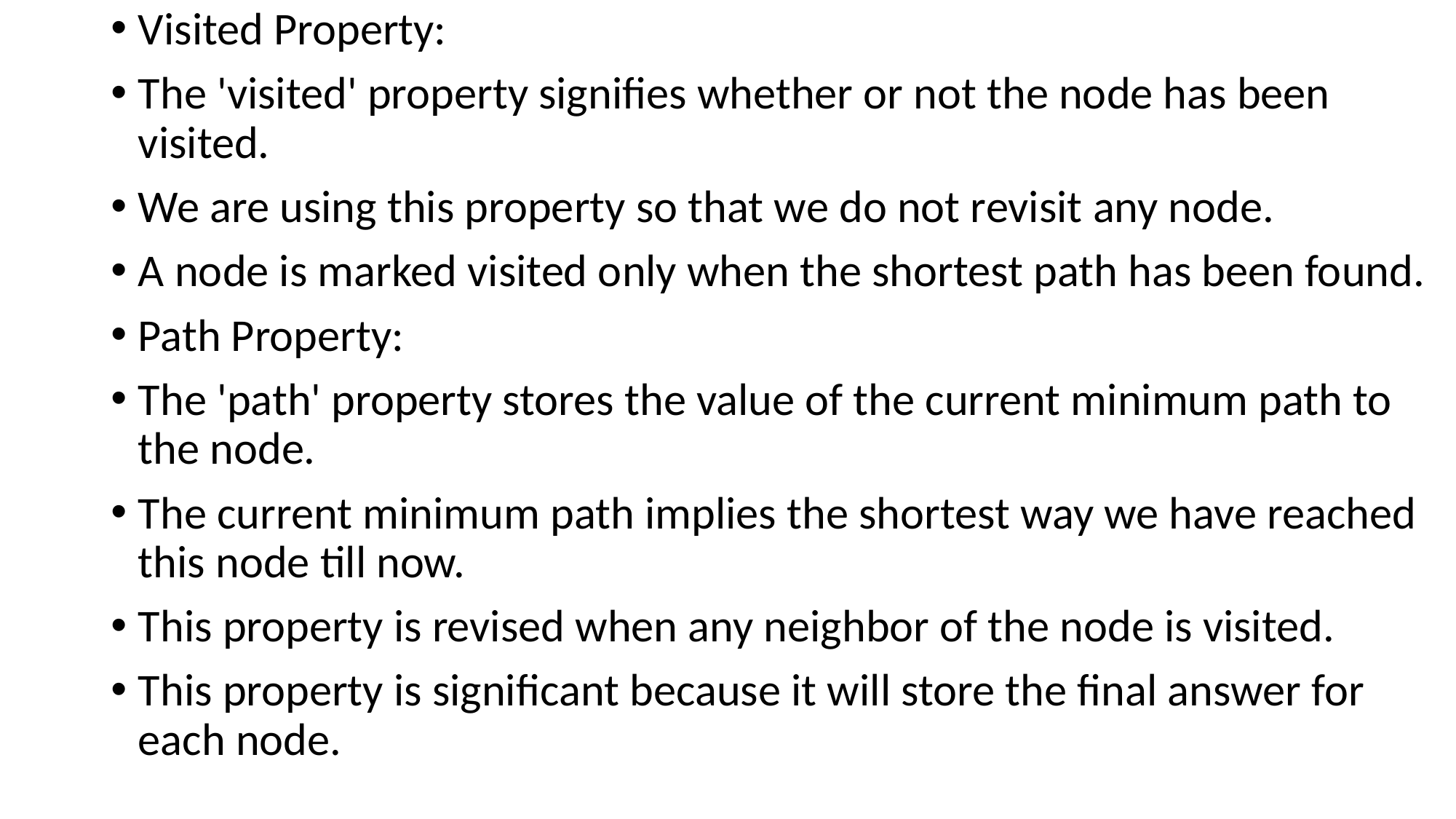

# Visited Property:
The 'visited' property signifies whether or not the node has been visited.
We are using this property so that we do not revisit any node.
A node is marked visited only when the shortest path has been found.
Path Property:
The 'path' property stores the value of the current minimum path to the node.
The current minimum path implies the shortest way we have reached this node till now.
This property is revised when any neighbor of the node is visited.
This property is significant because it will store the final answer for each node.